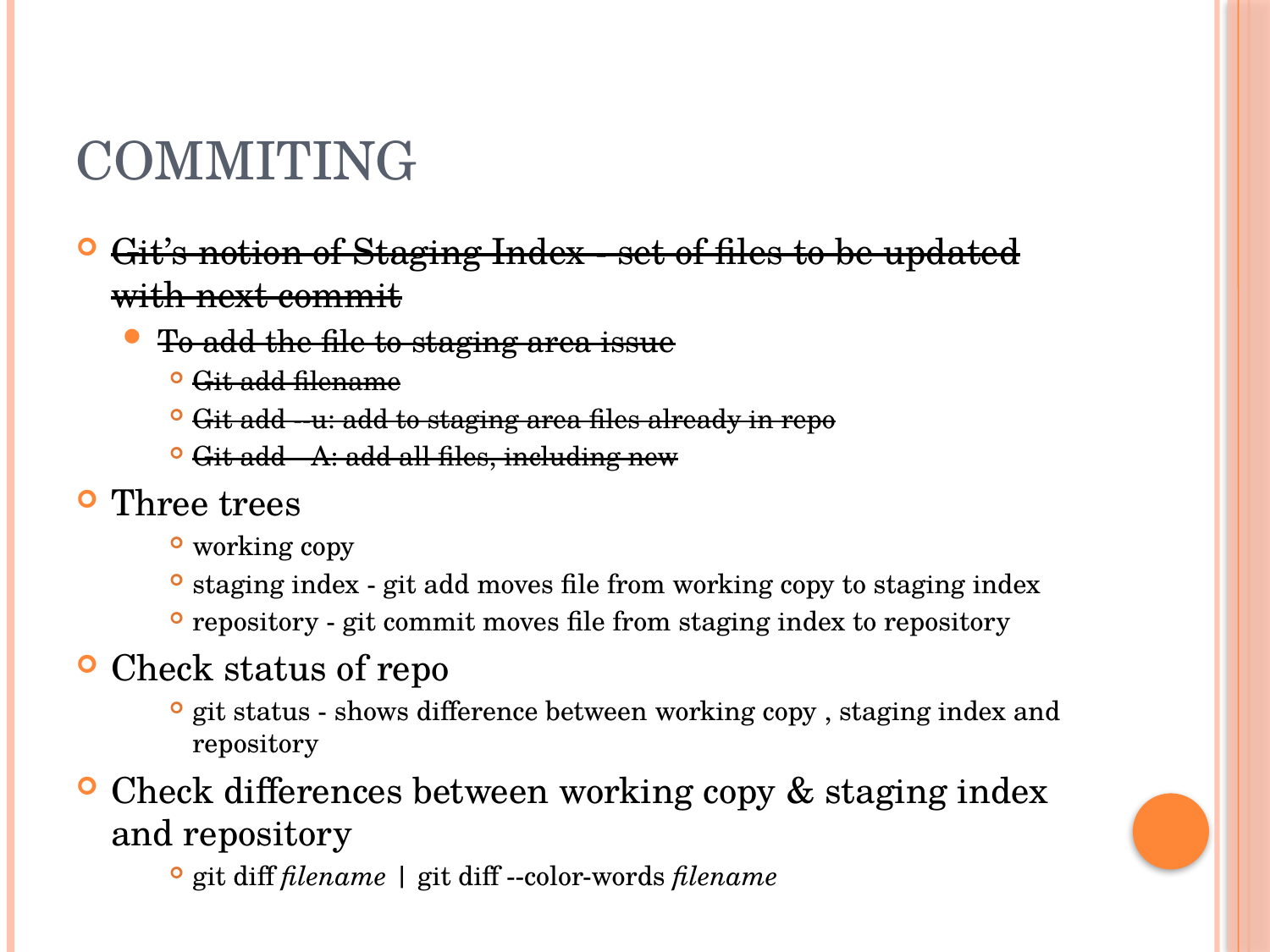

# Commiting
Git’s notion of Staging Index - set of files to be updated with next commit
To add the file to staging area issue
Git add filename
Git add --u: add to staging area files already in repo
Git add --A: add all files, including new
Three trees
working copy
staging index - git add moves file from working copy to staging index
repository - git commit moves file from staging index to repository
Check status of repo
git status - shows difference between working copy , staging index and repository
Check differences between working copy & staging index and repository
git diff filename | git diff --color-words filename